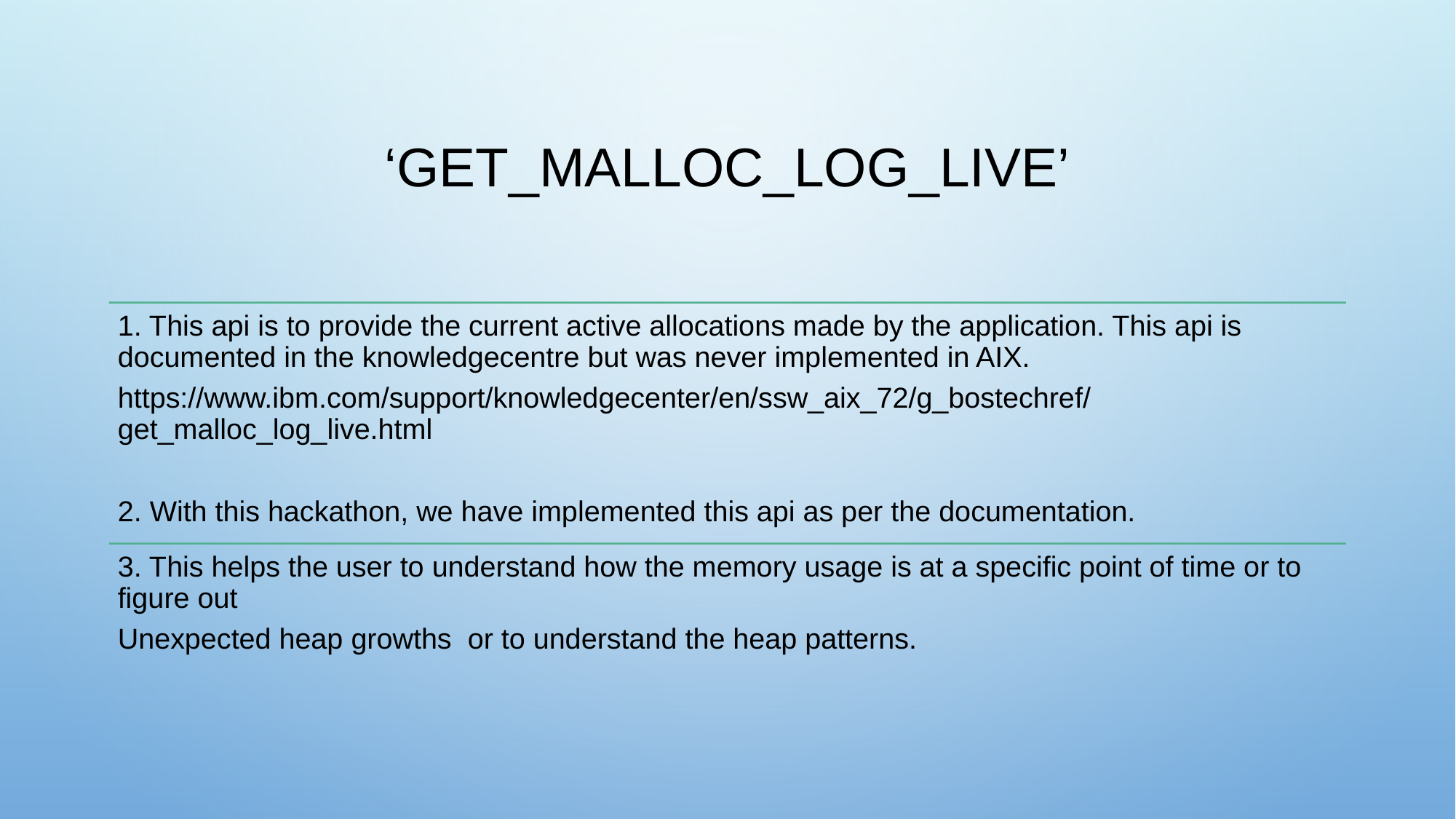

# ‘get_malloc_log_live’
1. This api is to provide the current active allocations made by the application. This api is documented in the knowledgecentre but was never implemented in AIX.
https://www.ibm.com/support/knowledgecenter/en/ssw_aix_72/g_bostechref/get_malloc_log_live.html

2. With this hackathon, we have implemented this api as per the documentation.

3. This helps the user to understand how the memory usage is at a specific point of time or to figure out
Unexpected heap growths  or to understand the heap patterns.